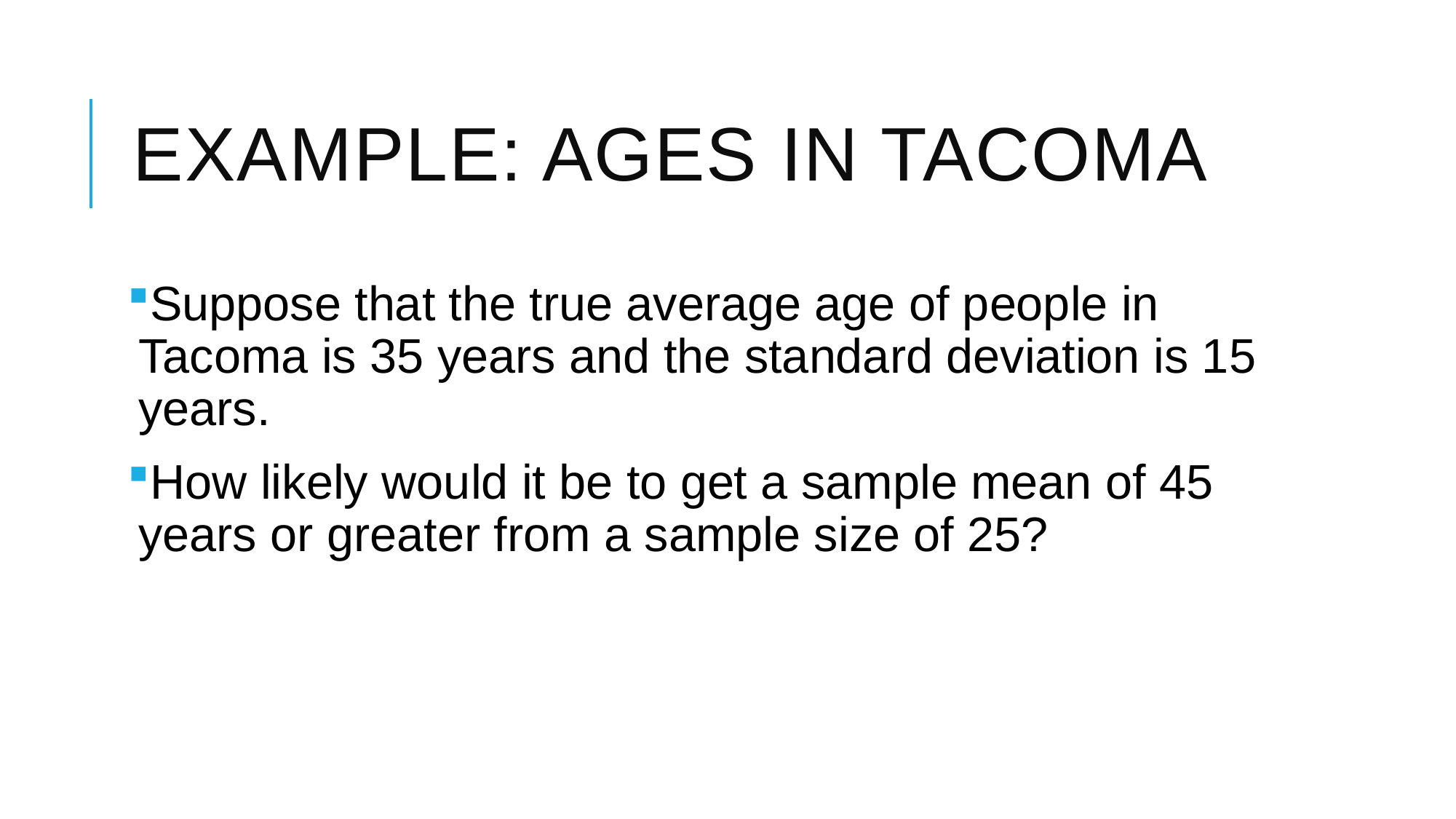

# Example: Ages in Tacoma
Suppose that the true average age of people in Tacoma is 35 years and the standard deviation is 15 years.
How likely would it be to get a sample mean of 45 years or greater from a sample size of 25?